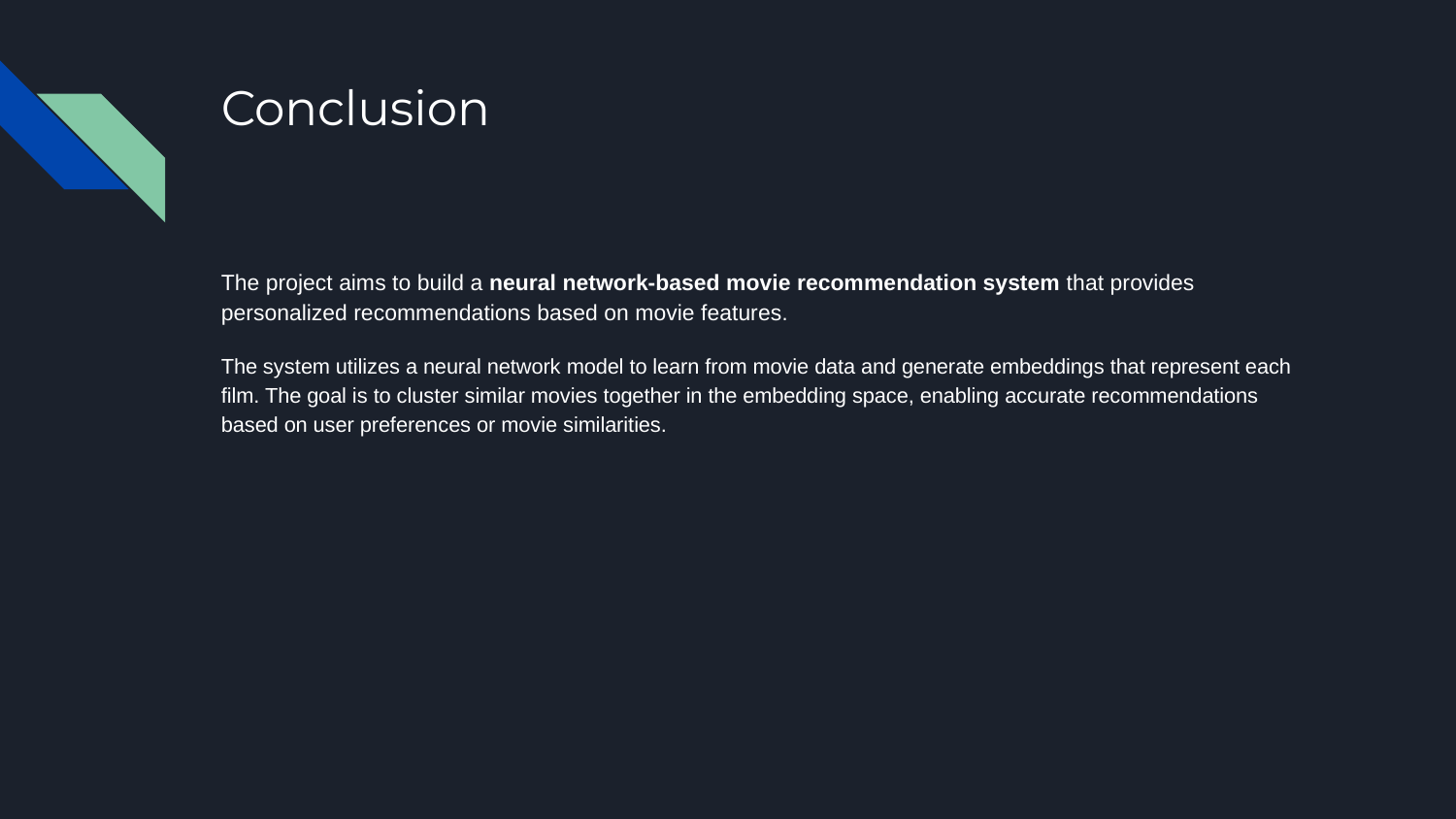

# Conclusion
The project aims to build a neural network-based movie recommendation system that provides personalized recommendations based on movie features.
The system utilizes a neural network model to learn from movie data and generate embeddings that represent each film. The goal is to cluster similar movies together in the embedding space, enabling accurate recommendations based on user preferences or movie similarities.